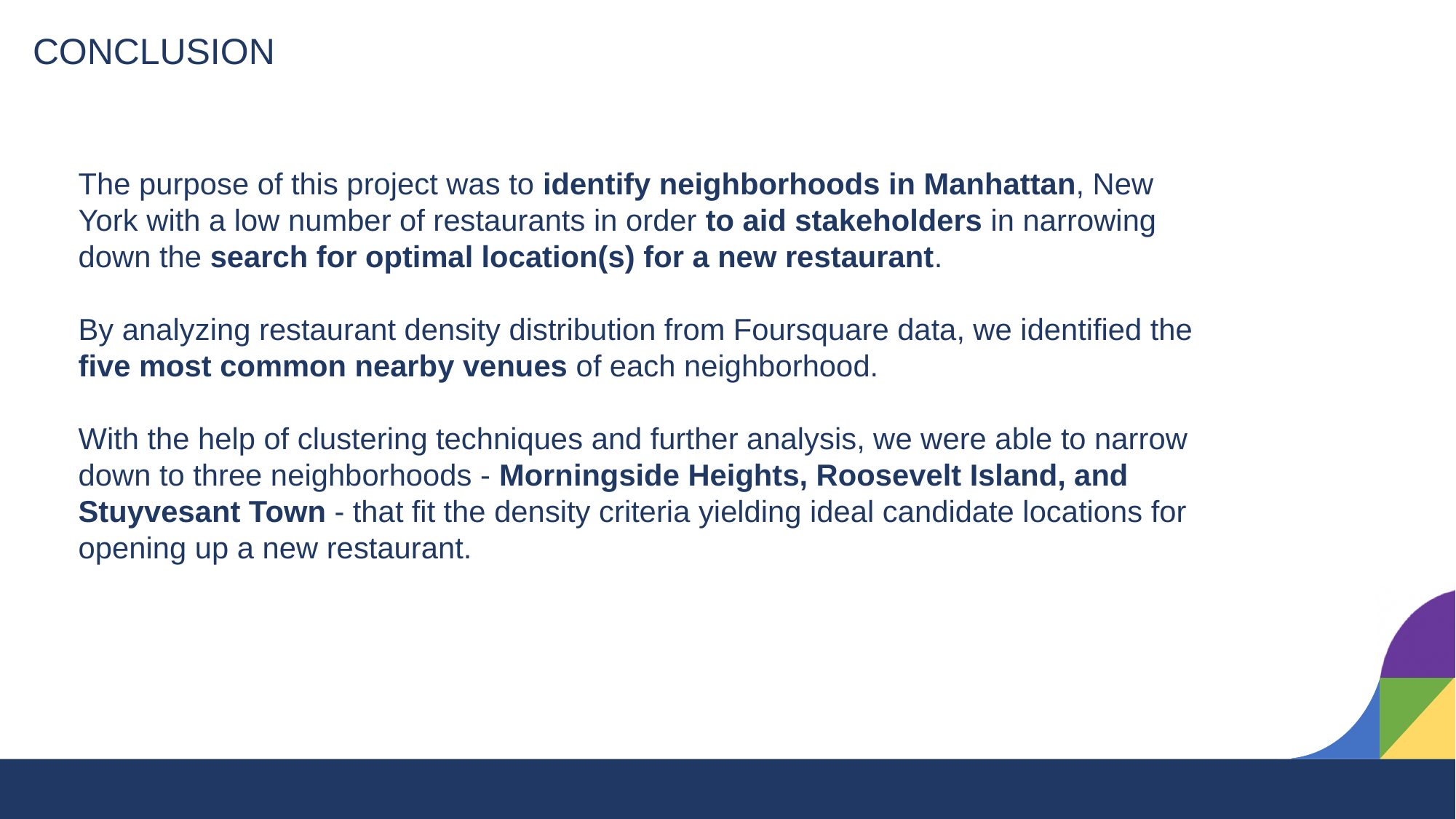

CONCLUSION
The purpose of this project was to identify neighborhoods in Manhattan, New York with a low number of restaurants in order to aid stakeholders in narrowing down the search for optimal location(s) for a new restaurant.

By analyzing restaurant density distribution from Foursquare data, we identified the five most common nearby venues of each neighborhood.

With the help of clustering techniques and further analysis, we were able to narrow down to three neighborhoods - Morningside Heights, Roosevelt Island, and Stuyvesant Town - that fit the density criteria yielding ideal candidate locations for opening up a new restaurant.